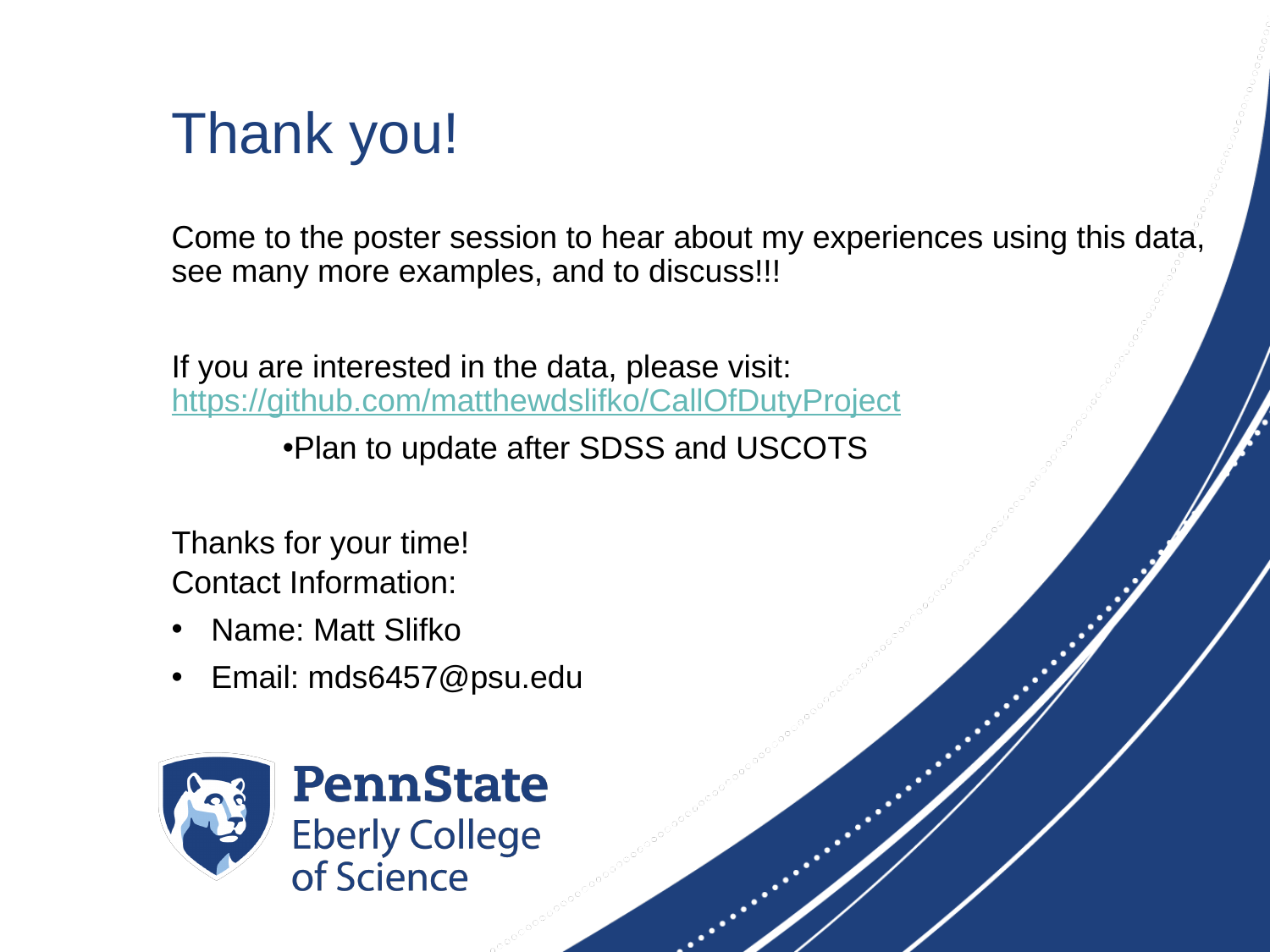

# Thank you!
Come to the poster session to hear about my experiences using this data, see many more examples, and to discuss!!!

If you are interested in the data, please visit: https://github.com/matthewdslifko/CallOfDutyProject
Plan to update after SDSS and USCOTS

Thanks for your time!
Contact Information:
Name: Matt Slifko
Email: mds6457@psu.edu